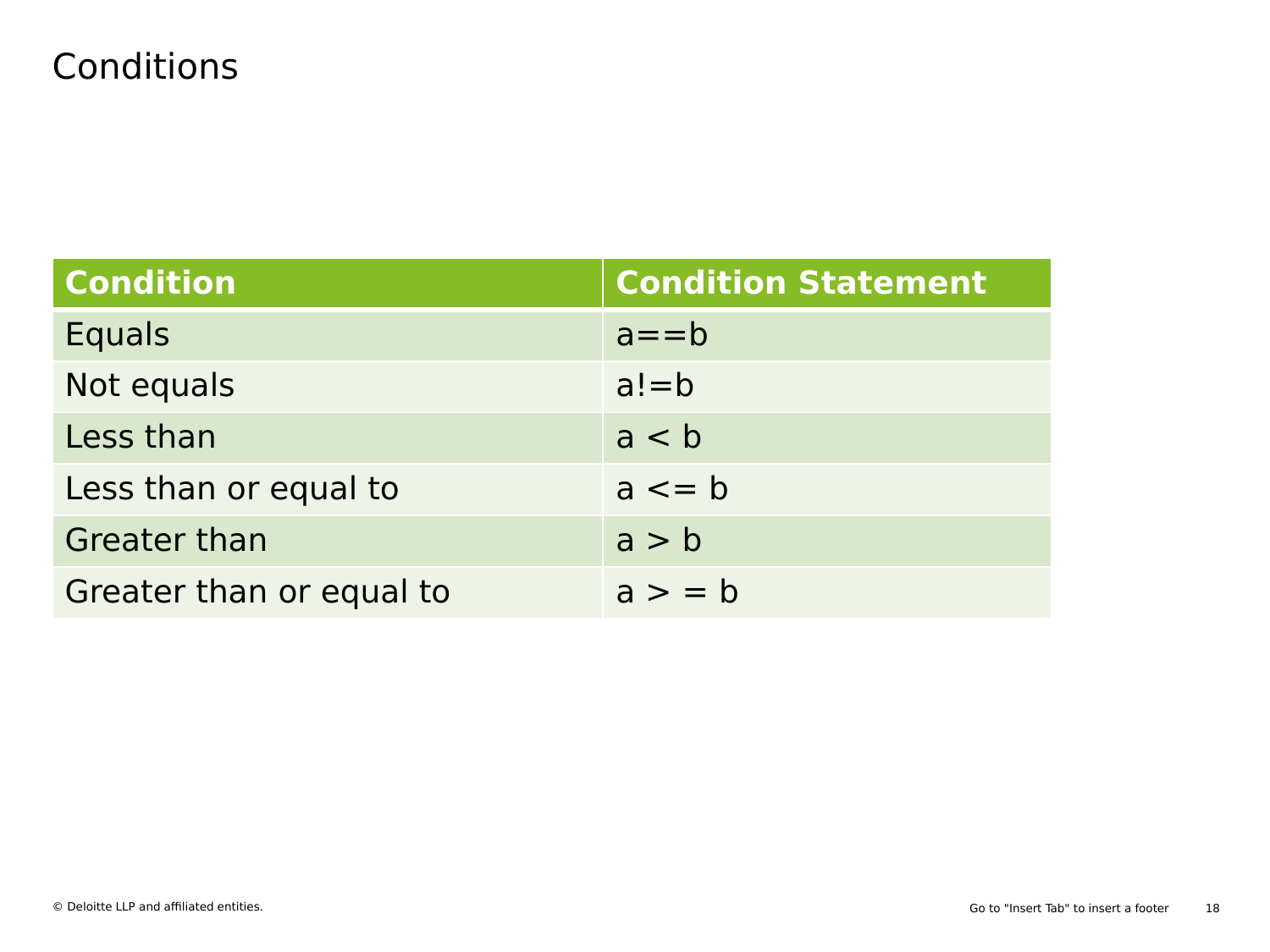

# Conditions

| Condition | Condition Statement |
| --- | --- |
| Equals | a==b |
| Not equals | a!=b |
| Less than | a < b |
| Less than or equal to | a <= b |
| Greater than | a > b |
| Greater than or equal to | a > = b |
Go to "Insert Tab" to insert a footer
18